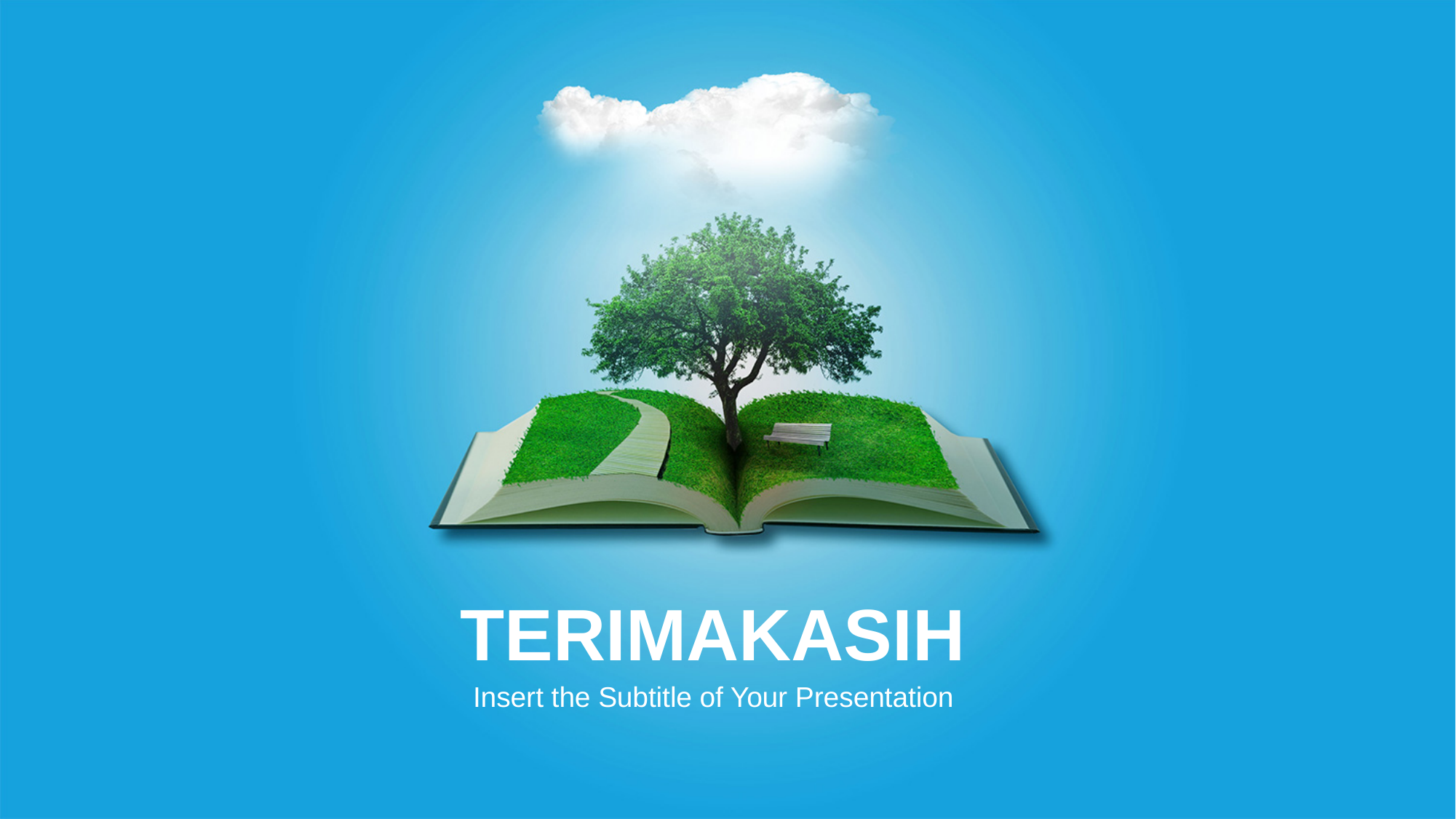

TERIMAKASIH
Insert the Subtitle of Your Presentation